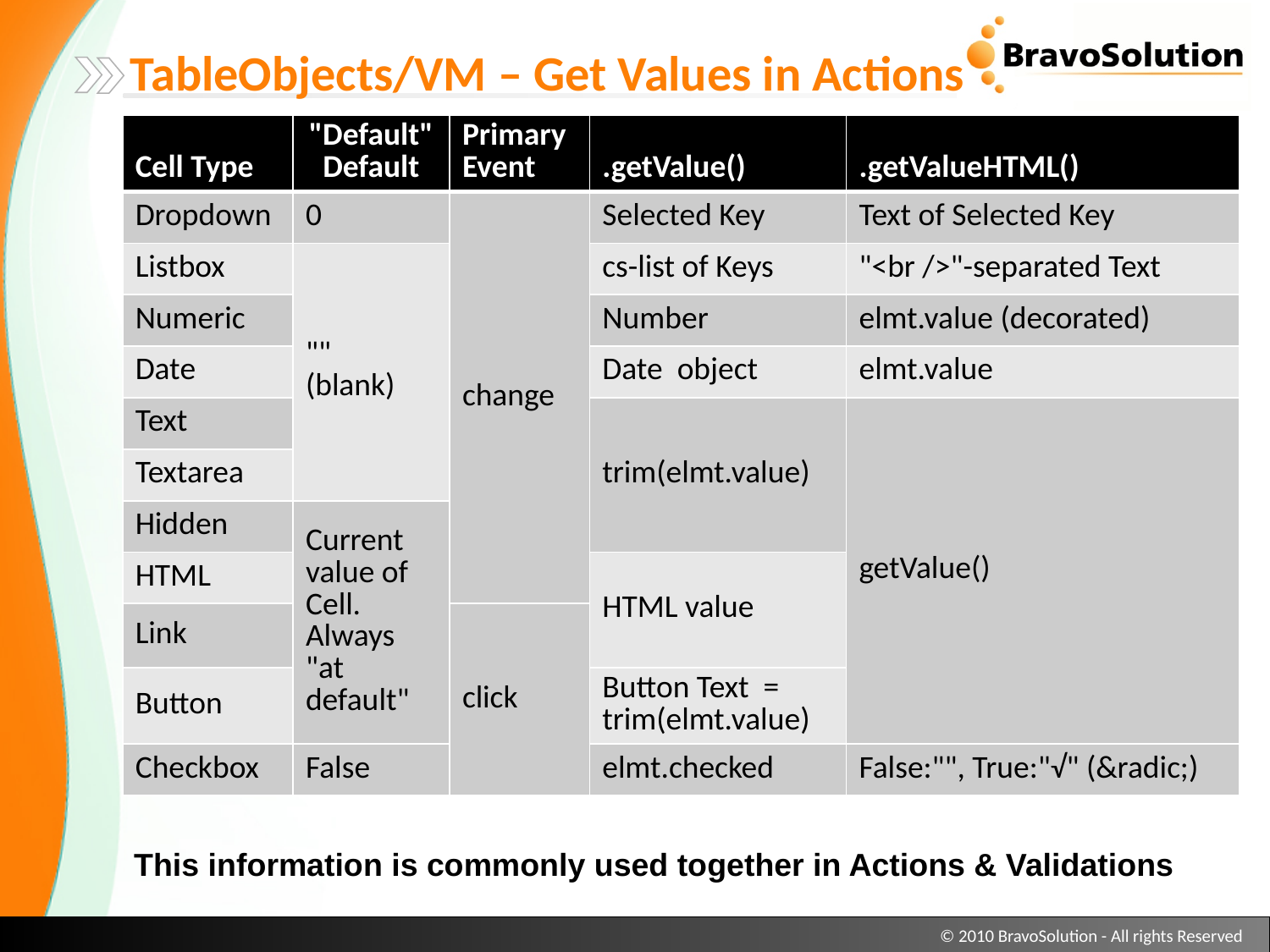

TableObjects/VM – Get Values in Actions
| Cell Type | "Default" Default | Primary Event | .getValue() | .getValueHTML() |
| --- | --- | --- | --- | --- |
| Dropdown | 0 | change | Selected Key | Text of Selected Key |
| Listbox | "" (blank) |  | cs-list of Keys | "<br />"-separated Text |
| Numeric |  |  | Number | elmt.value (decorated) |
| Date |  |  | Date object | elmt.value |
| Text |  |  | trim(elmt.value) | getValue() |
| Textarea |  |  |  |  |
| Hidden | Current value of Cell. Always "at default" |  |  |  |
| HTML |  |  | HTML value |  |
| Link |  | click |  |  |
| Button |  |  | Button Text = trim(elmt.value) |  |
| Checkbox | False |  | elmt.checked | False:"", True:"√" (&radic;) |
This information is commonly used together in Actions & Validations